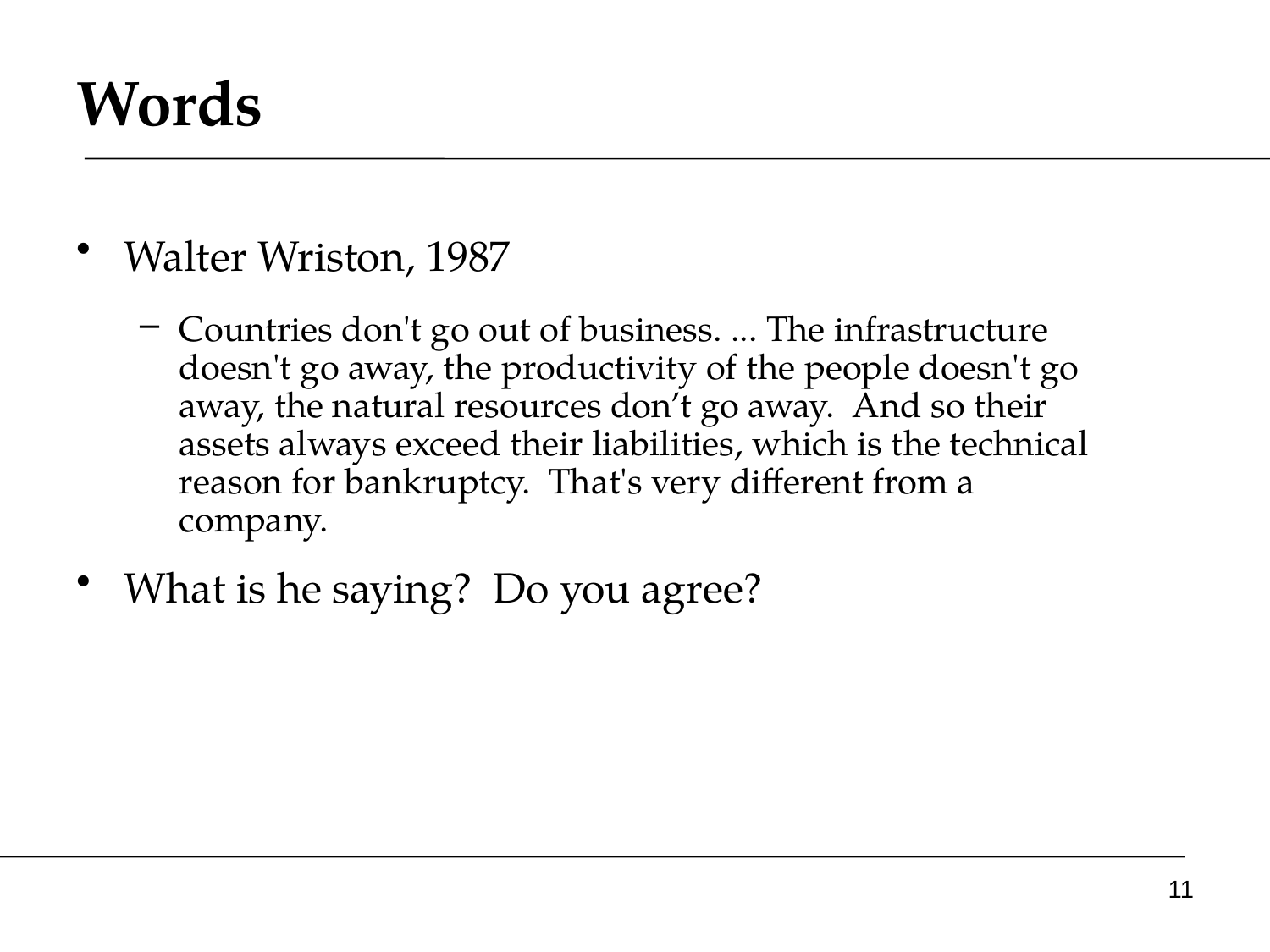

# Words
Walter Wriston, 1987
Countries don't go out of business. ... The infrastructure doesn't go away, the productivity of the people doesn't go away, the natural resources don’t go away.  And so their assets always exceed their liabilities, which is the technical reason for bankruptcy.  That's very different from a company.
What is he saying?  Do you agree?
11